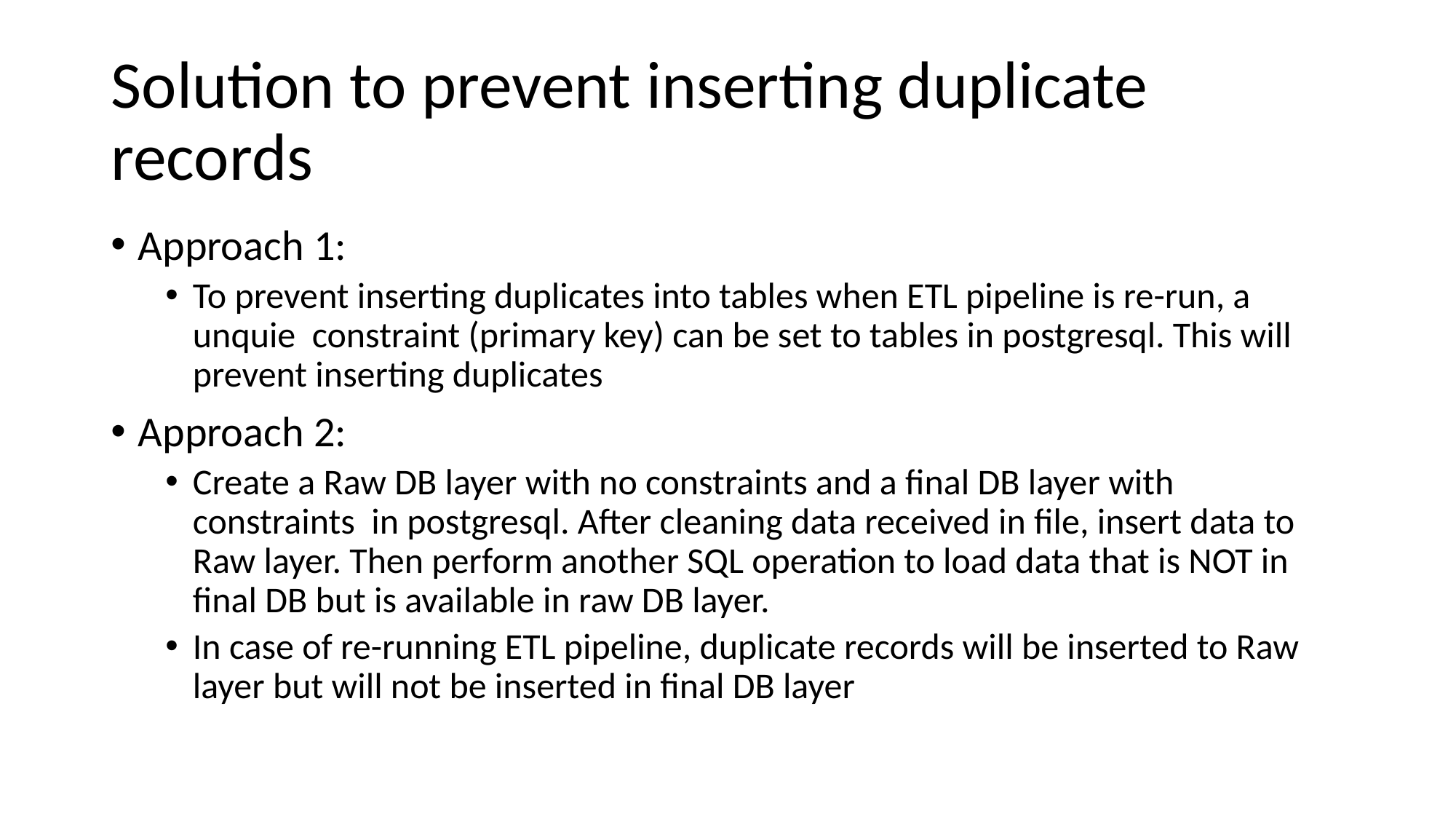

# Solution to prevent inserting duplicate records
Approach 1:
To prevent inserting duplicates into tables when ETL pipeline is re-run, a unquie  constraint (primary key) can be set to tables in postgresql. This will prevent inserting duplicates
Approach 2:
Create a Raw DB layer with no constraints and a final DB layer with constraints  in postgresql. After cleaning data received in file, insert data to Raw layer. Then perform another SQL operation to load data that is NOT in final DB but is available in raw DB layer.
In case of re-running ETL pipeline, duplicate records will be inserted to Raw layer but will not be inserted in final DB layer